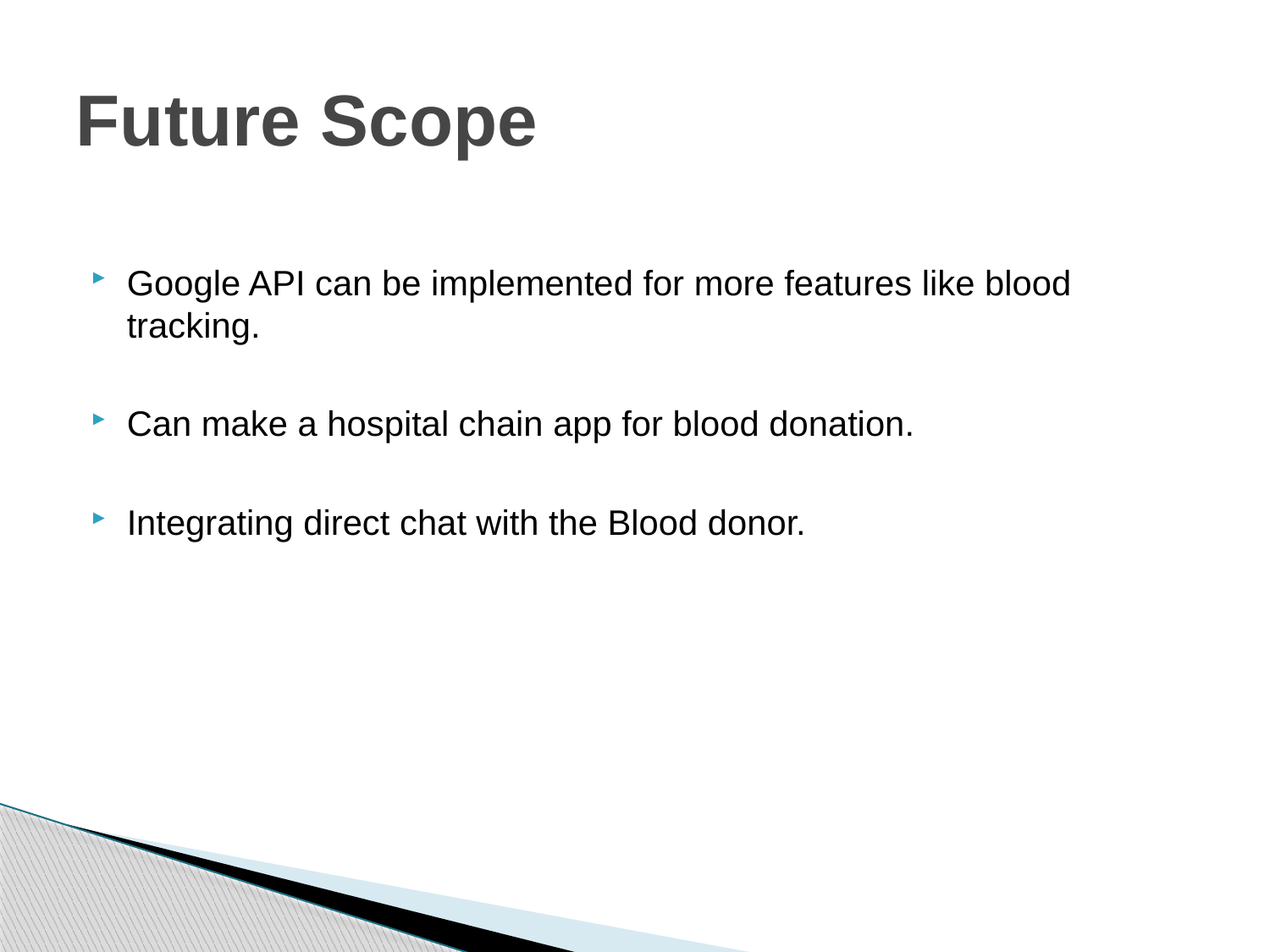

# Future Scope
Google API can be implemented for more features like blood tracking.

Can make a hospital chain app for blood donation.

Integrating direct chat with the Blood donor.